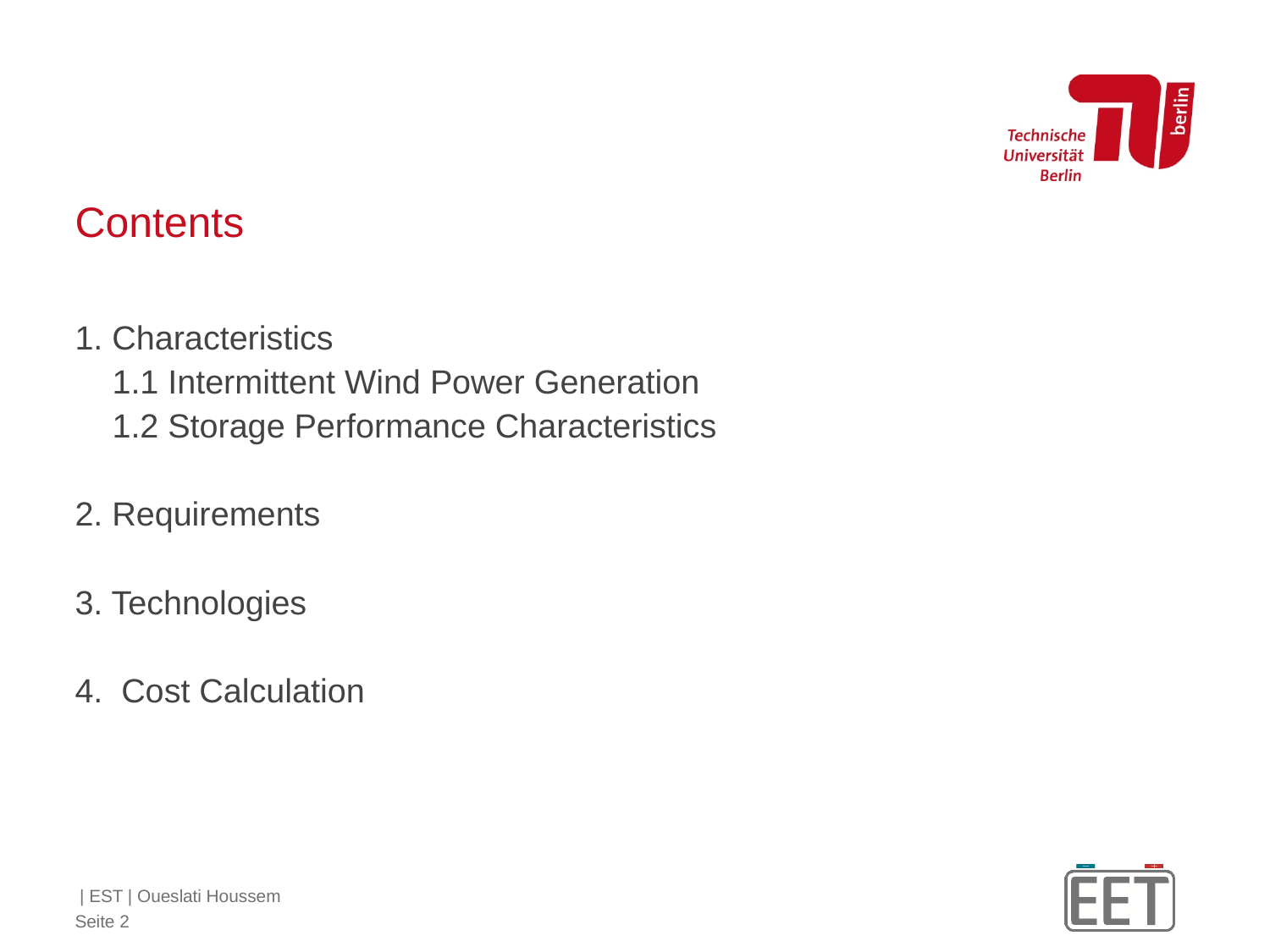

# Contents

1. Characteristics
    1.1 Intermittent Wind Power Generation
    1.2 Storage Performance Characteristics

2. Requirements

3. Technologies

4.  Cost Calculation

 | EST | Oueslati Houssem
Seite 2